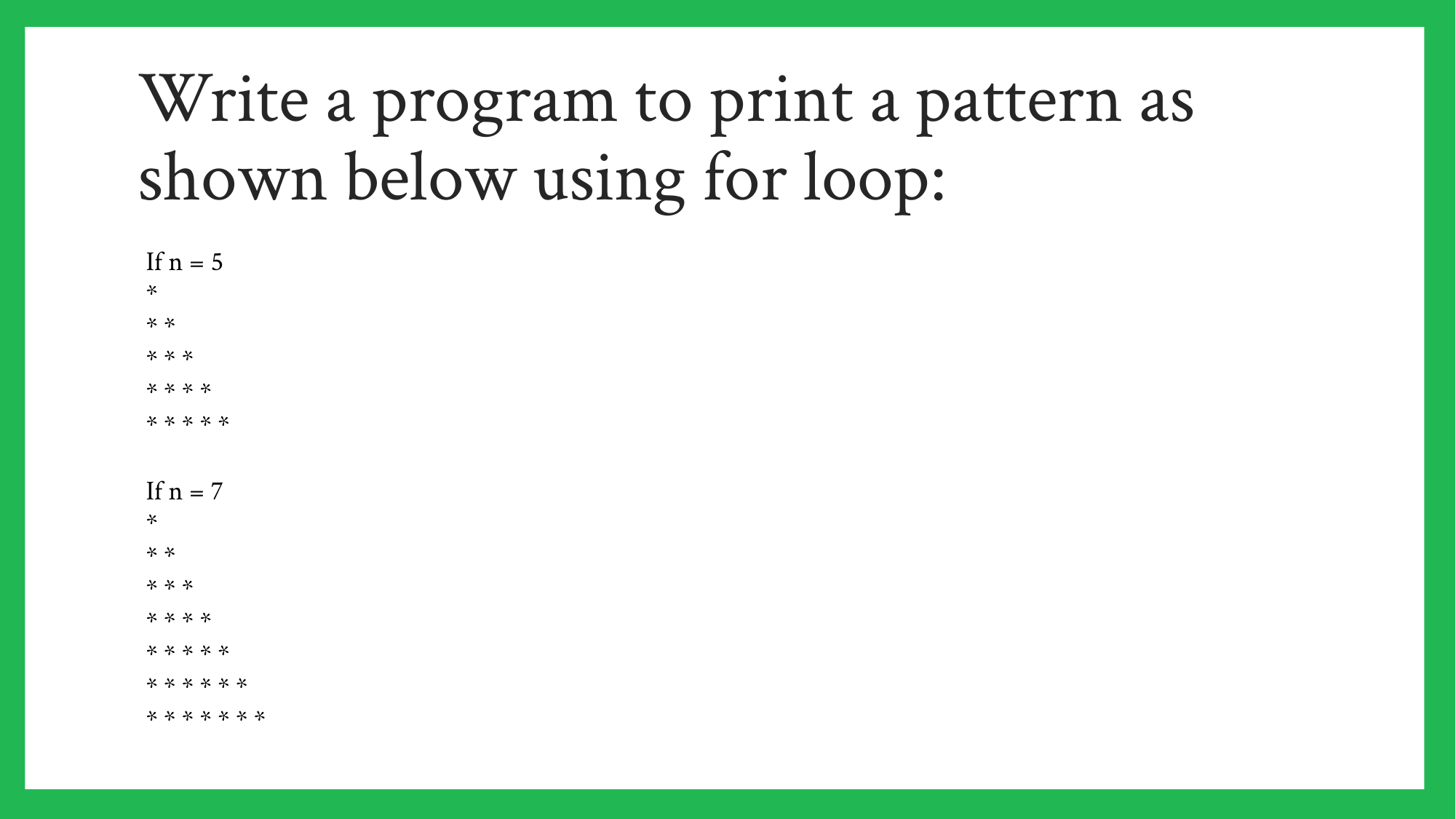

# Write a program to print a pattern as shown below using for loop:
If n = 5
*
* *
* * *
* * * *
* * * * *

If n = 7
*
* *
* * *
* * * *
* * * * *
* * * * * *
* * * * * * *